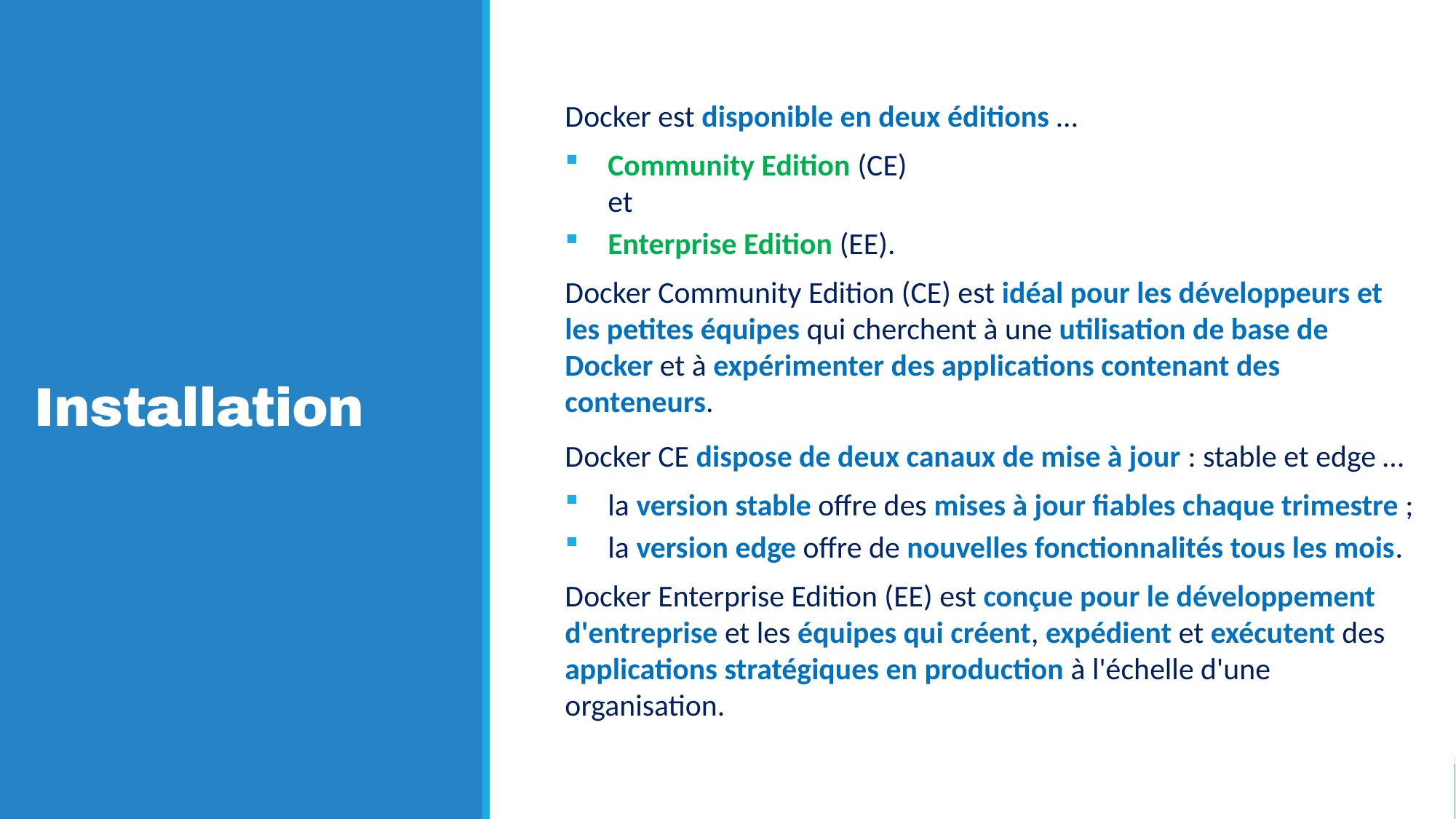

# Installation
Docker est disponible en deux éditions …
Community Edition (CE)
et
Enterprise Edition (EE).
Docker Community Edition (CE) est idéal pour les développeurs et les petites équipes qui cherchent à une utilisation de base de Docker et à expérimenter des applications contenant des conteneurs.
Docker CE dispose de deux canaux de mise à jour : stable et edge …
la version stable offre des mises à jour fiables chaque trimestre ;
la version edge offre de nouvelles fonctionnalités tous les mois.
Docker Enterprise Edition (EE) est conçue pour le développement d'entreprise et les équipes qui créent, expédient et exécutent des applications stratégiques en production à l'échelle d'une organisation.